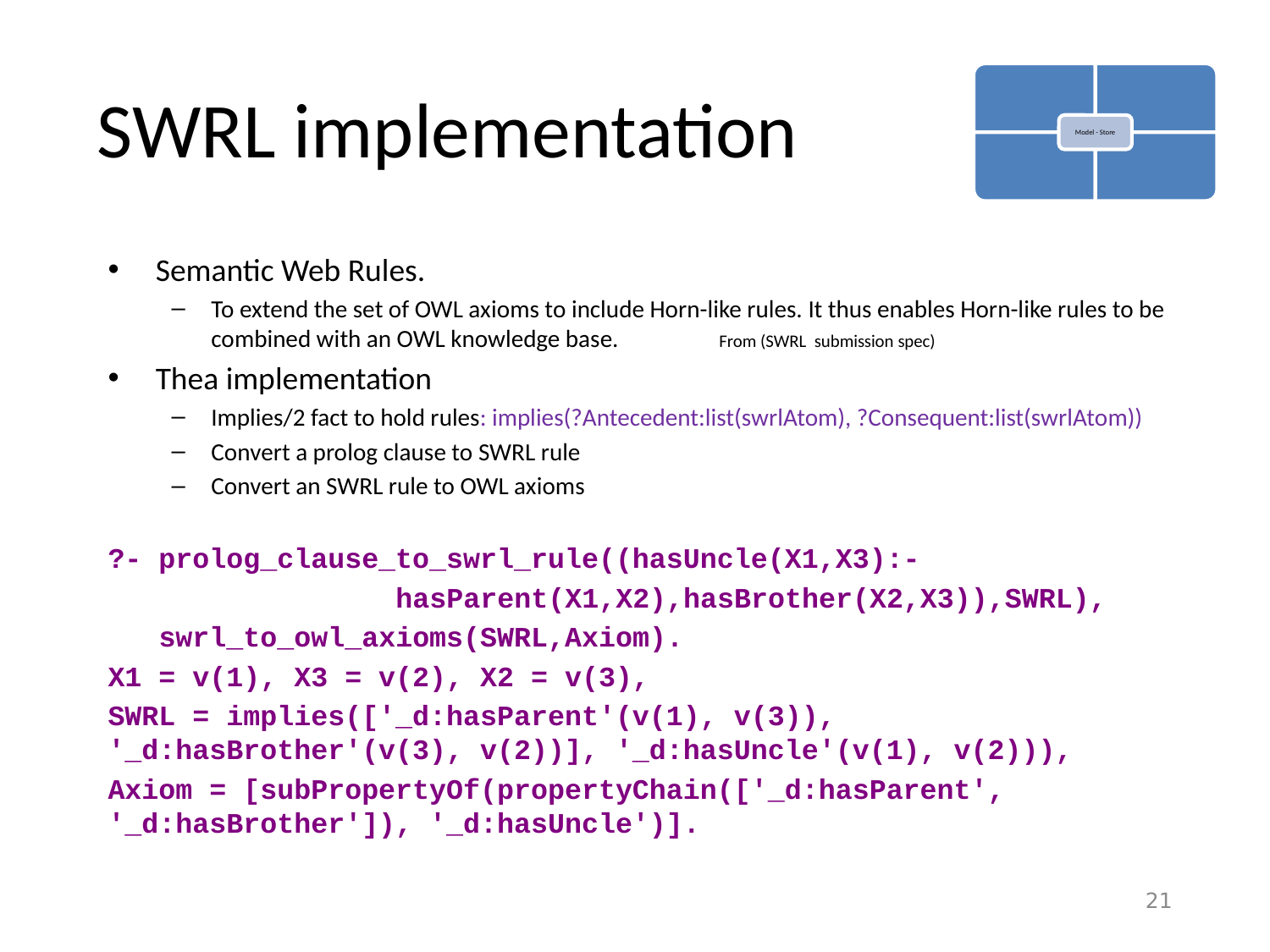

# SWRL implementation
Model - Store
(Input -  Output)
Query
Manipulate

Semantic Web Rules.
To extend the set of OWL axioms to include Horn-like rules. It thus enables Horn-like rules to be combined with an OWL knowledge base. 	From (SWRL  submission spec)
Thea implementation
Implies/2 fact to hold rules: implies(?Antecedent:list(swrlAtom), ?Consequent:list(swrlAtom))
Convert a prolog clause to SWRL rule
Convert an SWRL rule to OWL axioms

?- prolog_clause_to_swrl_rule((hasUncle(X1,X3):-
                 hasParent(X1,X2),hasBrother(X2,X3)),SWRL),
   swrl_to_owl_axioms(SWRL,Axiom).
X1 = v(1), X3 = v(2), X2 = v(3),
SWRL = implies(['_d:hasParent'(v(1), v(3)), '_d:hasBrother'(v(3), v(2))], '_d:hasUncle'(v(1), v(2))),
Axiom = [subPropertyOf(propertyChain(['_d:hasParent', '_d:hasBrother']), '_d:hasUncle')].

21